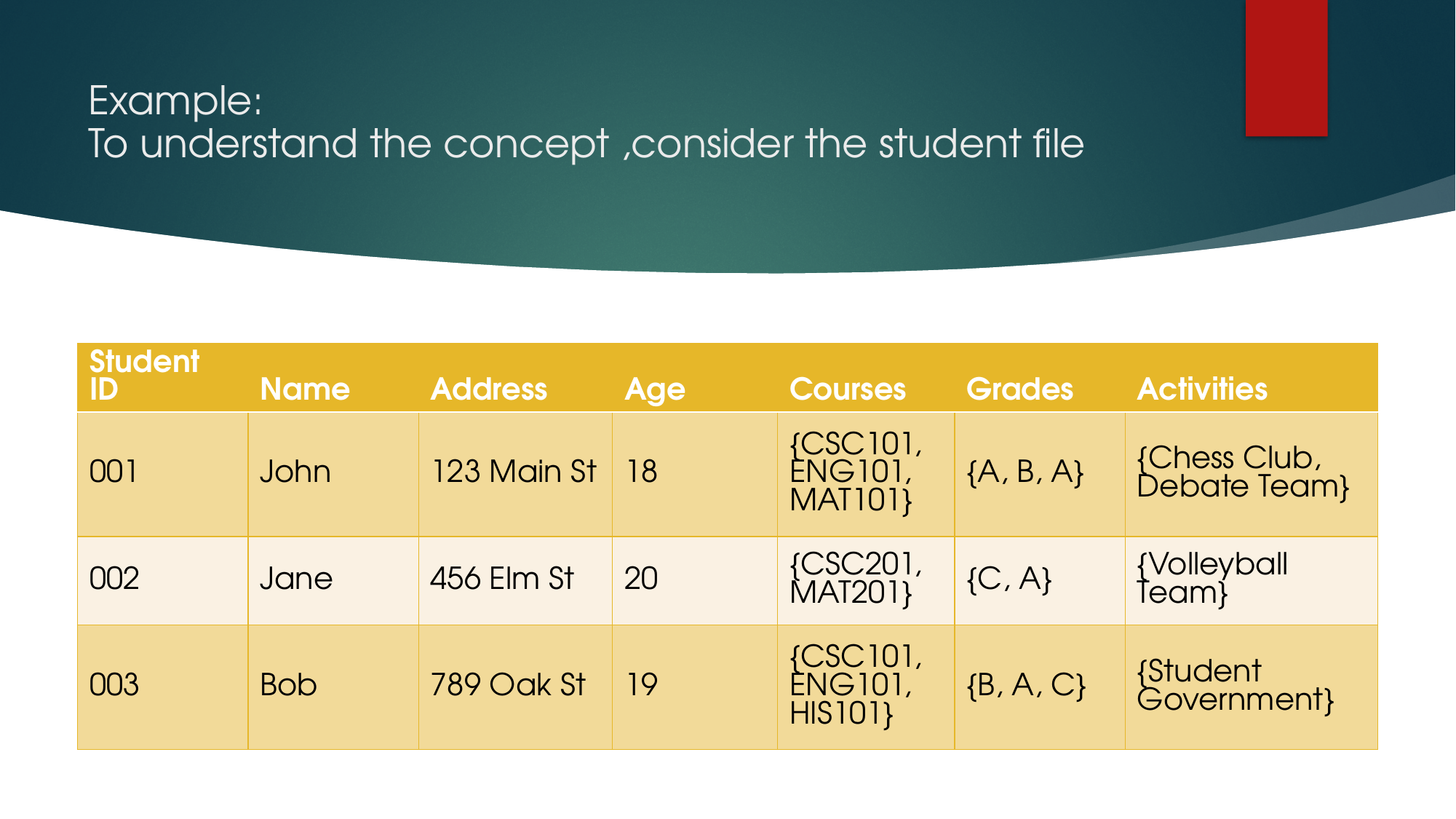

# Example: To understand the concept ,consider the student file

| Student ID | Name | Address | Age | Courses | Grades | Activities |
| --- | --- | --- | --- | --- | --- | --- |
| 001 | John | 123 Main St | 18 | {CSC101, ENG101, MAT101} | {A, B, A} | {Chess Club, Debate Team} |
| 002 | Jane | 456 Elm St | 20 | {CSC201, MAT201} | {C, A} | {Volleyball Team} |
| 003 | Bob | 789 Oak St | 19 | {CSC101, ENG101, HIS101} | {B, A, C} | {Student Government} |